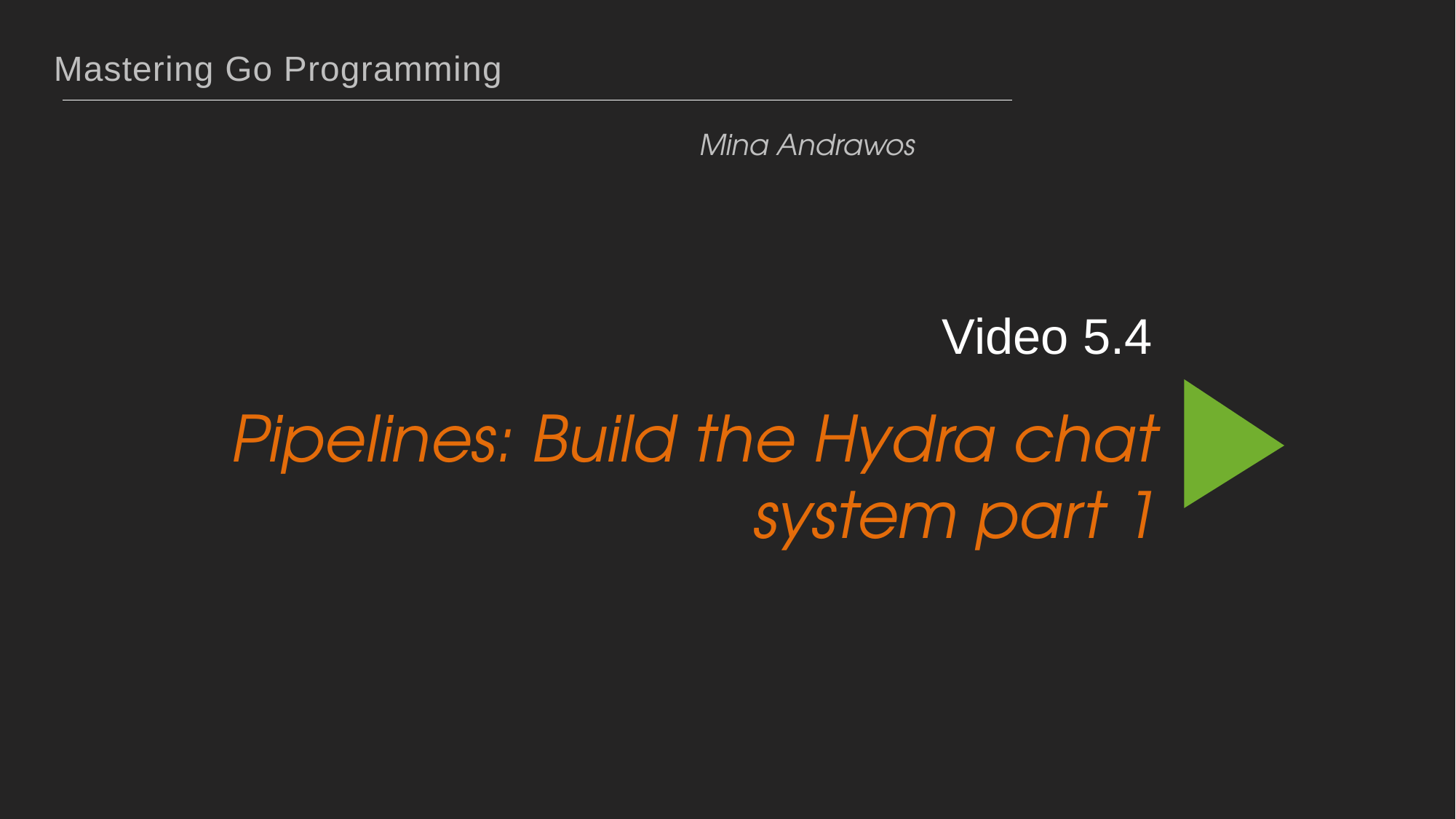

Mastering Go Programming

Mina Andrawos
Video 5.4
Pipelines: Build the Hydra chat system part 1